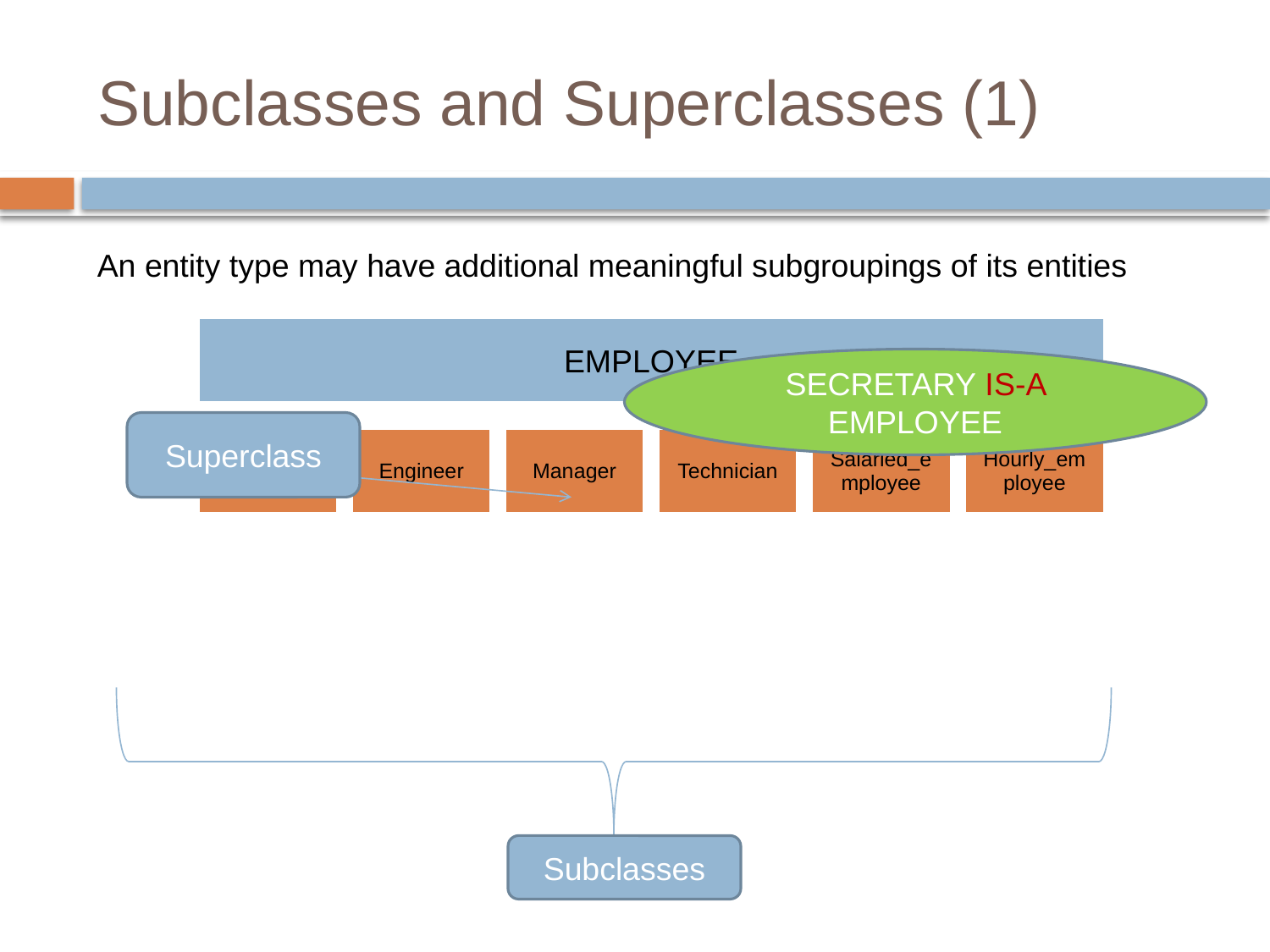

# Subclasses and Superclasses (1)
An entity type may have additional meaningful subgroupings of its entities

EMPLOYEE
Secretary
Engineer
Manager
Technician
Salaried_employee
Hourly_employee
SECRETARY IS-A EMPLOYEE
Superclass
Subclasses